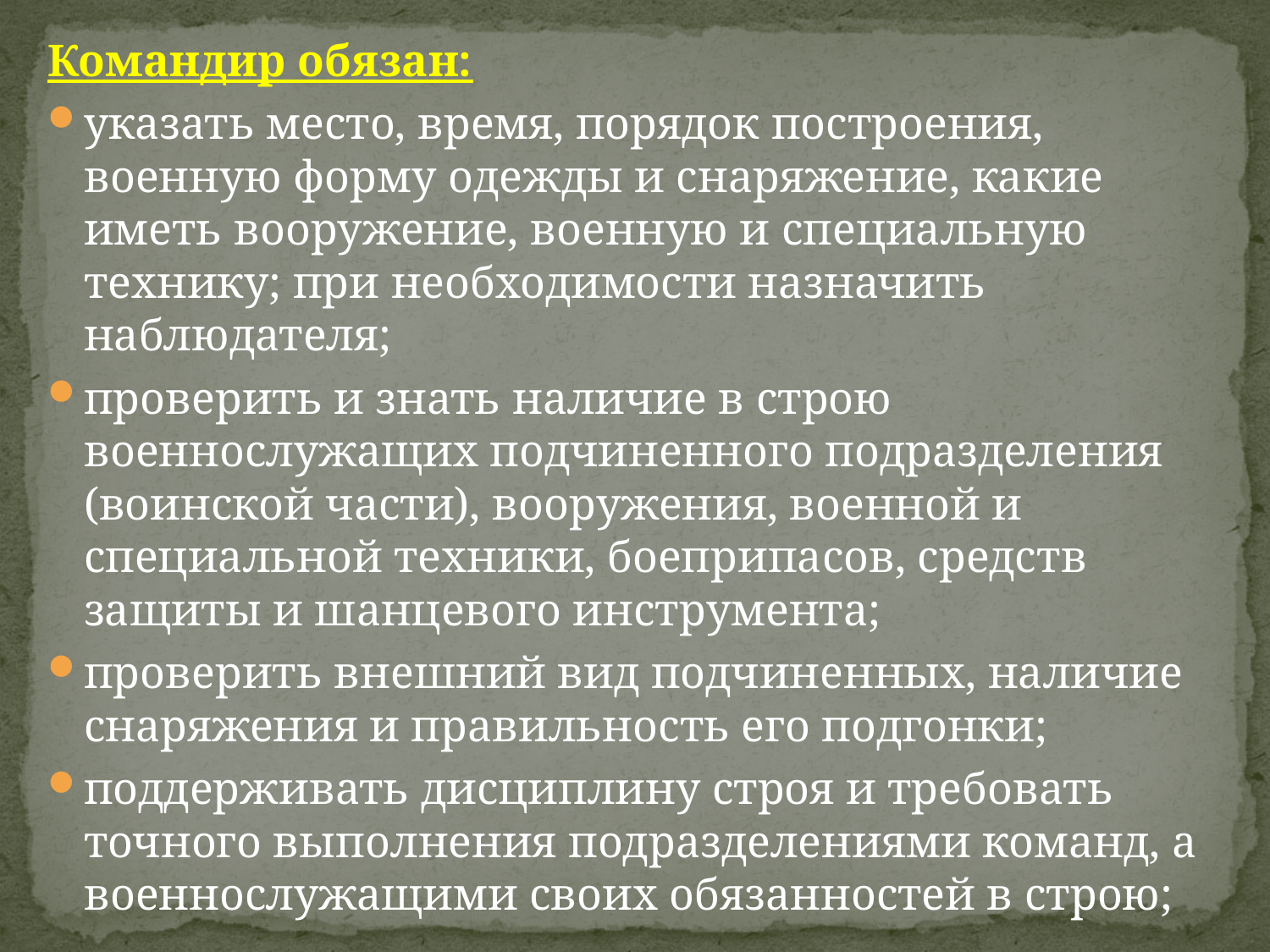

Командир обязан:
указать место, время, порядок построения, военную форму одежды и снаряжение, какие иметь вооружение, военную и специальную технику; при необходимости назначить наблюдателя;
проверить и знать наличие в строю военнослужащих подчиненного подразделения (воинской части), вооружения, военной и специальной техники, боеприпасов, средств защиты и шанцевого инструмента;
проверить внешний вид подчиненных, наличие снаряжения и правильность его подгонки;
поддерживать дисциплину строя и требовать точного выполнения подразделениями команд, а военнослужащими своих обязанностей в строю;